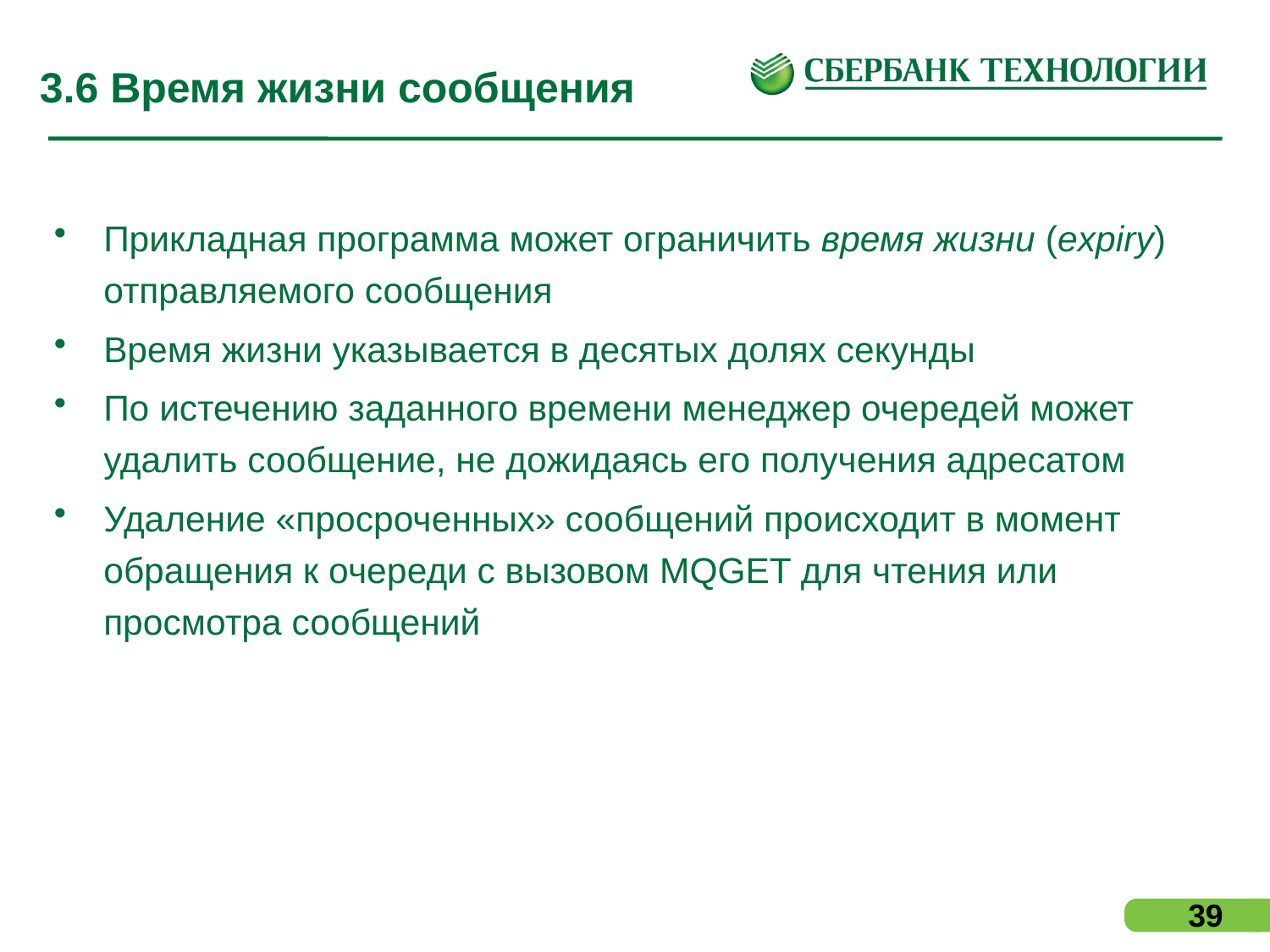

# 3.6 Время жизни сообщения
Прикладная программа может ограничить время жизни (expiry) отправляемого сообщения
Время жизни указывается в десятых долях секунды
По истечению заданного времени менеджер очередей может удалить сообщение, не дожидаясь его получения адресатом
Удаление «просроченных» сообщений происходит в момент обращения к очереди с вызовом MQGET для чтения или просмотра сообщений